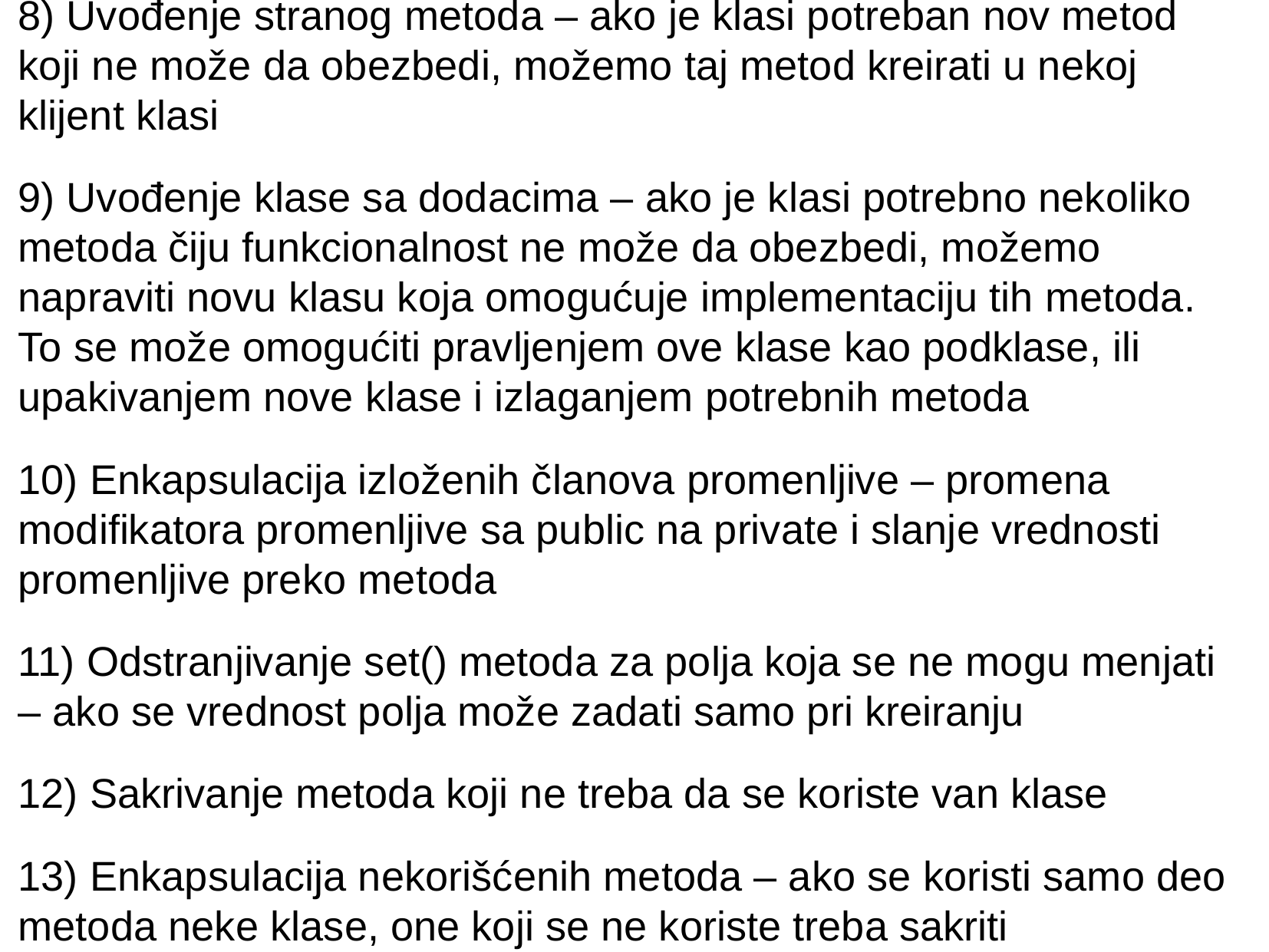

Uklanjanje posrednika – ako klasa A zove klasu B, a klasa B zove klasu C, nekada  je bolje da klasa A direktno zove klasu C.
 Uvođenje stranog metoda – ako je klasi potreban nov metod koji ne može da obezbedi, možemo taj metod kreirati u nekoj klijent klasi
 Uvođenje klase sa dodacima – ako je klasi potrebno nekoliko metoda čiju funkcionalnost ne može da obezbedi, možemo napraviti novu klasu koja omogućuje implementaciju tih metoda. To se može omogućiti pravljenjem ove klase kao podklase, ili upakivanjem nove klase i izlaganjem potrebnih metoda
 Enkapsulacija izloženih članova promenljive – promena modifikatora promenljive sa public na private i slanje vrednosti promenljive preko metoda
 Odstranjivanje set() metoda za polja koja se ne mogu menjati – ako se vrednost polja može zadati samo pri kreiranju
 Sakrivanje metoda koji ne treba da se koriste van klase
 Enkapsulacija nekorišćenih metoda – ako se koristi samo deo metoda neke klase, one koji se ne koriste treba sakriti
 Spajanje nadklase i podklase ako su im implementacije veoma slične – u podklasi nema mnogo specijalizacije